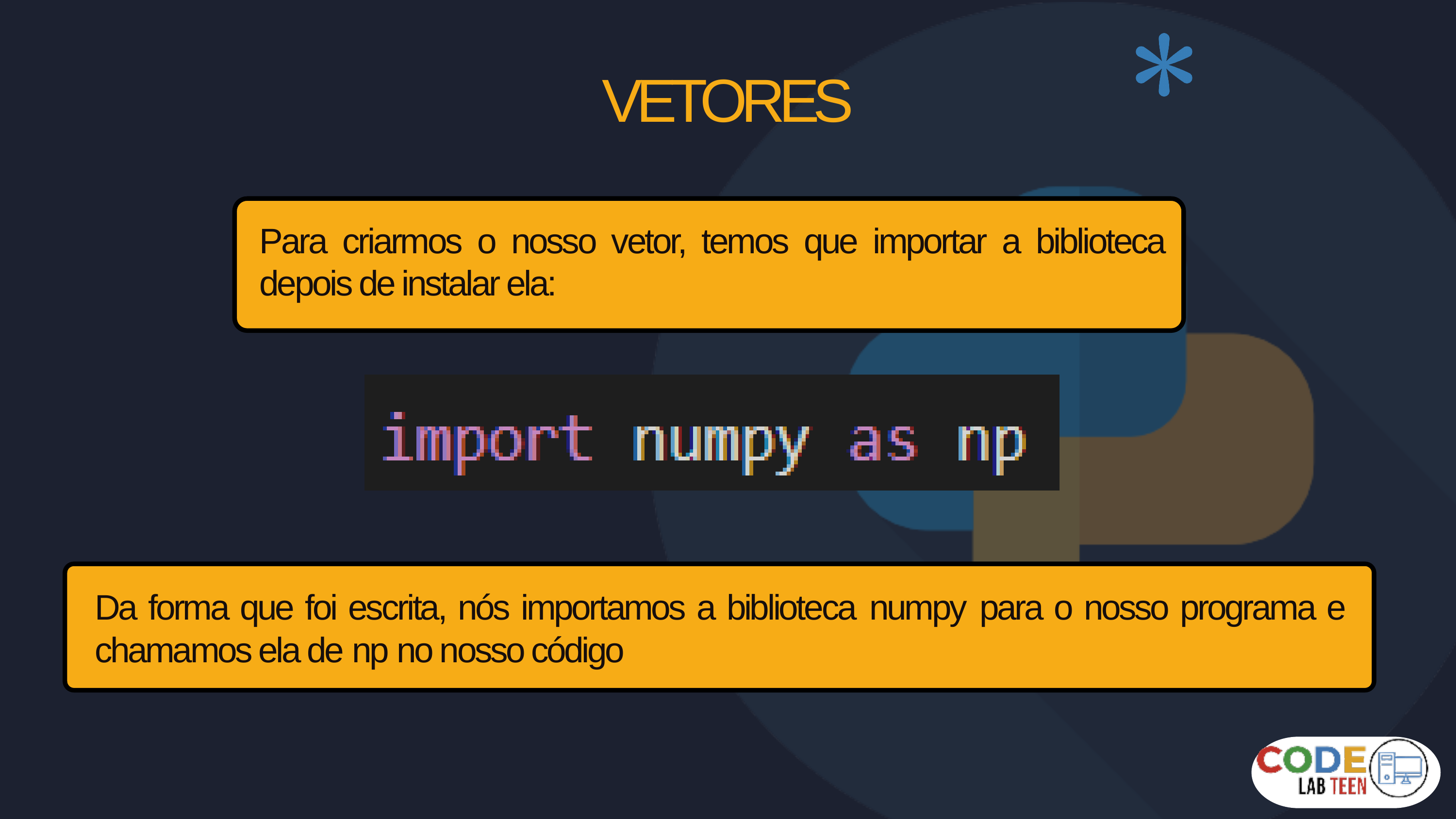

VETORES

Para criarmos o nosso vetor, temos que importar a biblioteca depois de instalar ela:

Da forma que foi escrita, nós importamos a biblioteca numpy para o nosso programa e chamamos ela de np no nosso código